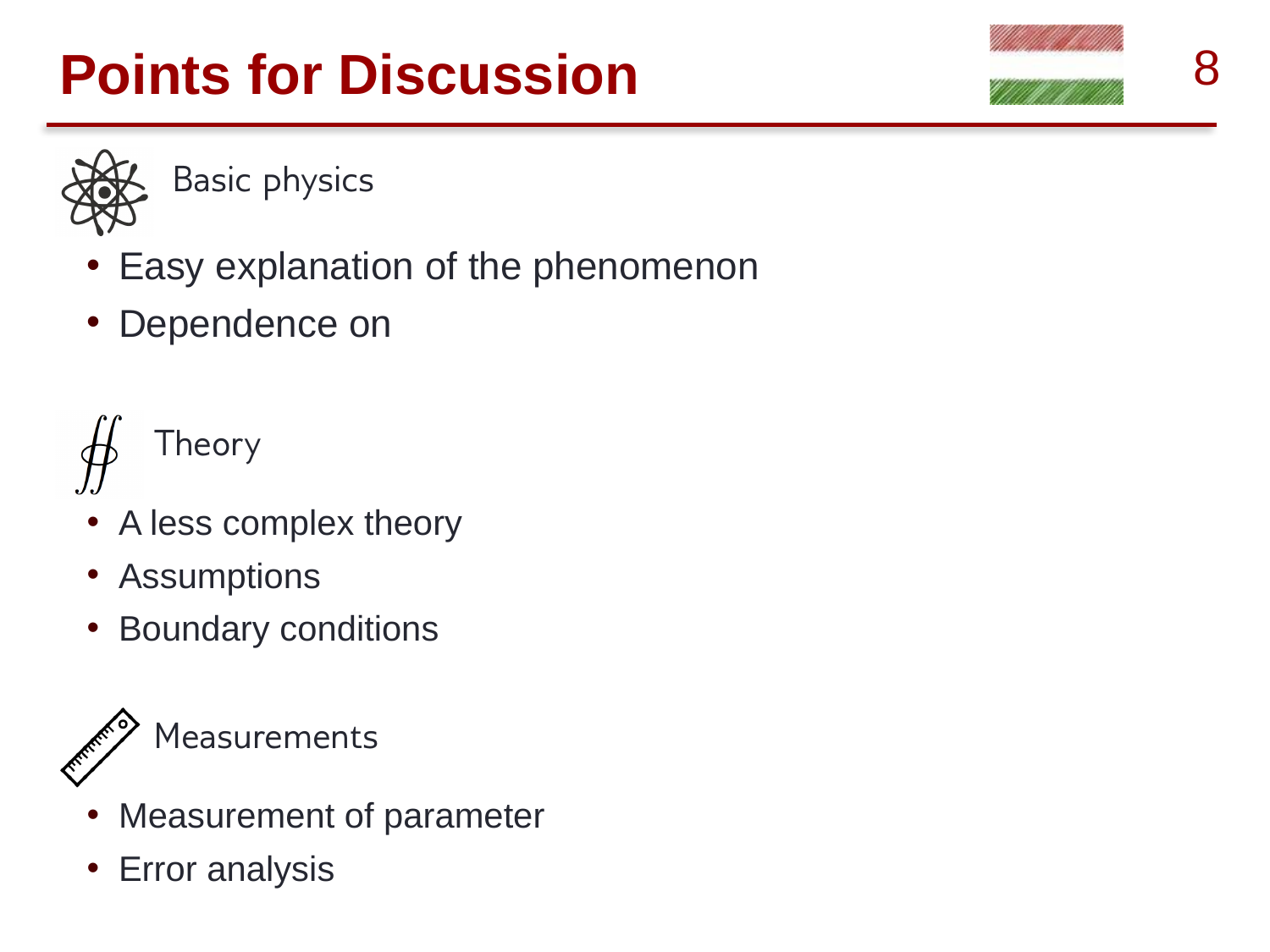

# Points for Discussion
 Basic physics
Easy explanation of the phenomenon
Dependence on
 Theory
A less complex theory
Assumptions
Boundary conditions
 Measurements
Measurement of parameter
Error analysis